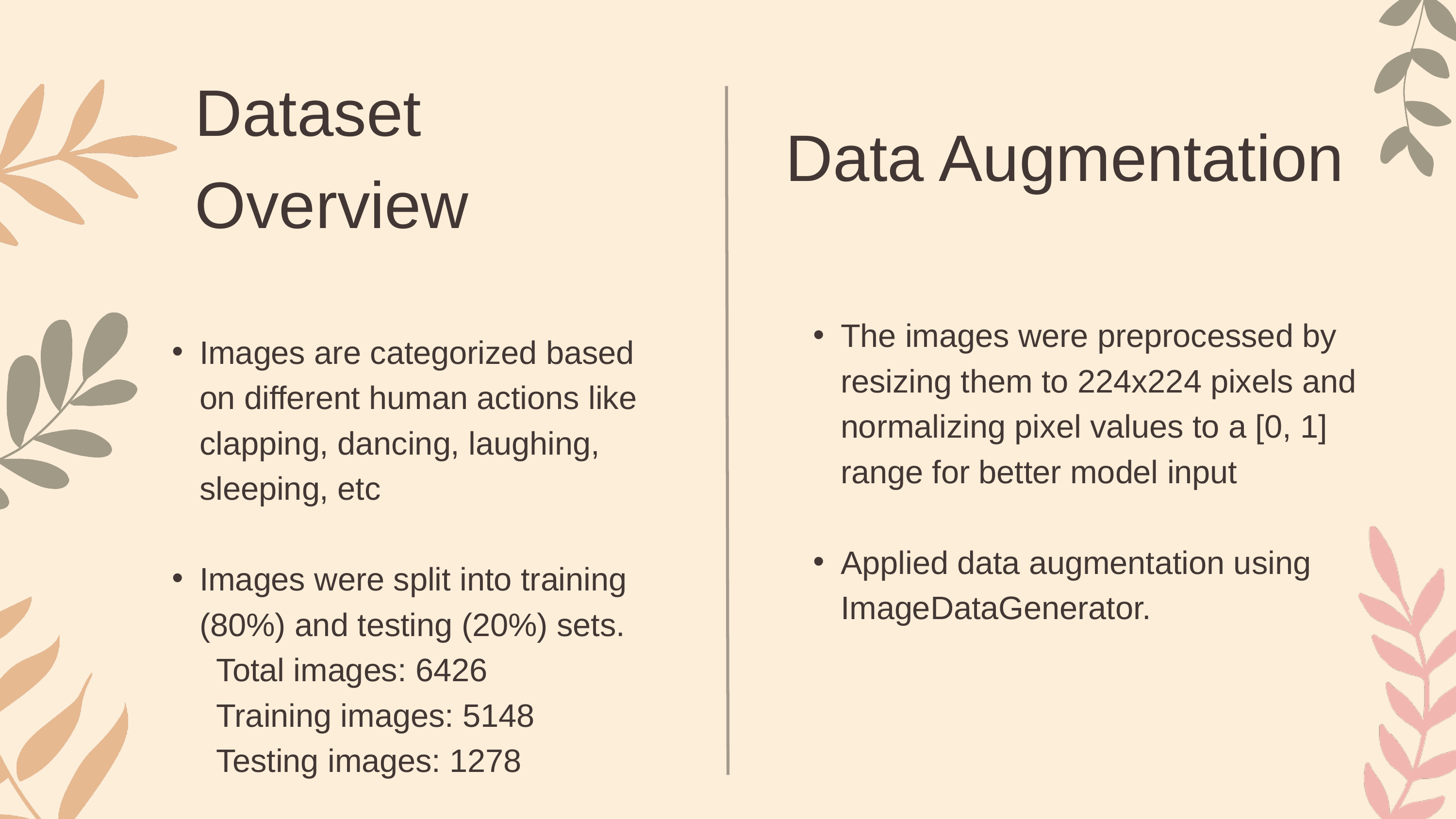

Dataset Overview

Data Augmentation

Images are categorized based on different human actions like clapping, dancing, laughing, sleeping, etc

Images were split into training (80%) and testing (20%) sets.
        Total images: 6426
        Training images: 5148
        Testing images: 1278

The images were preprocessed by resizing them to 224x224 pixels and normalizing pixel values to a [0, 1] range for better model input

Applied data augmentation using ImageDataGenerator.